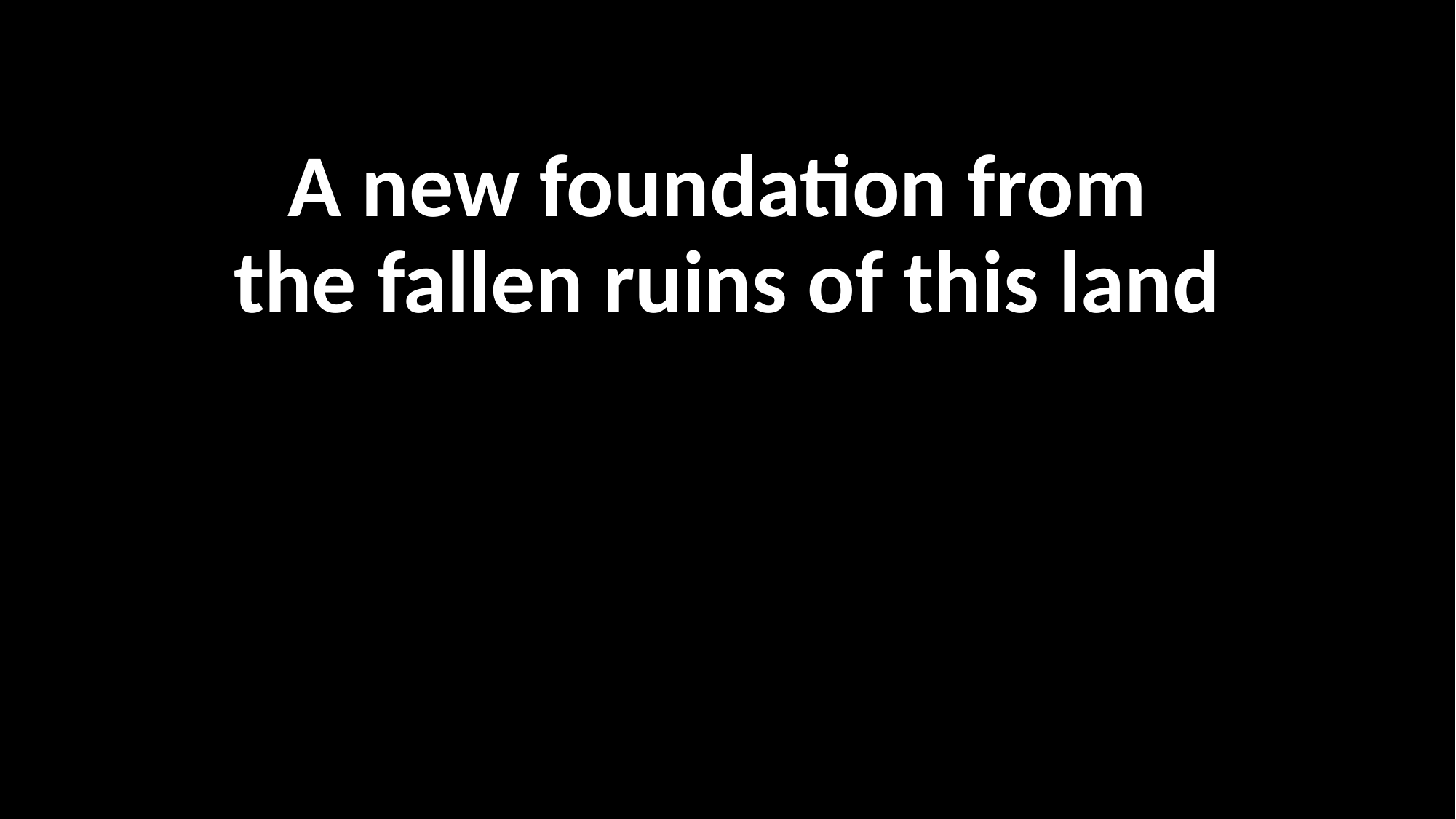

A new foundation from
the fallen ruins of this land